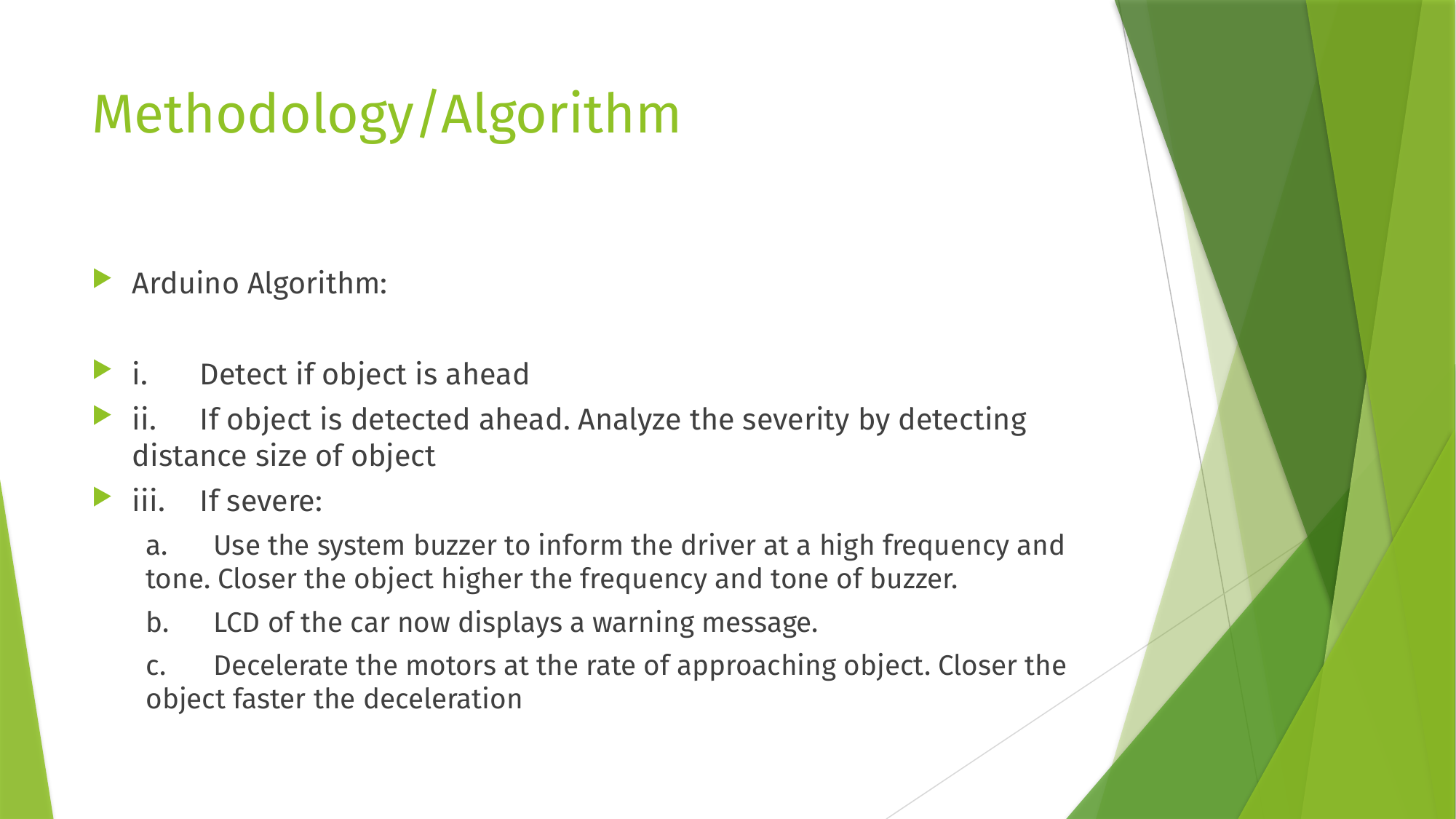

# Methodology/Algorithm
Arduino Algorithm:

i.	Detect if object is ahead
ii.	If object is detected ahead. Analyze the severity by detecting distance size of object
iii.	If severe:
a.	Use the system buzzer to inform the driver at a high frequency and tone. Closer the object higher the frequency and tone of buzzer.
b.	LCD of the car now displays a warning message.
c.	Decelerate the motors at the rate of approaching object. Closer the object faster the deceleration